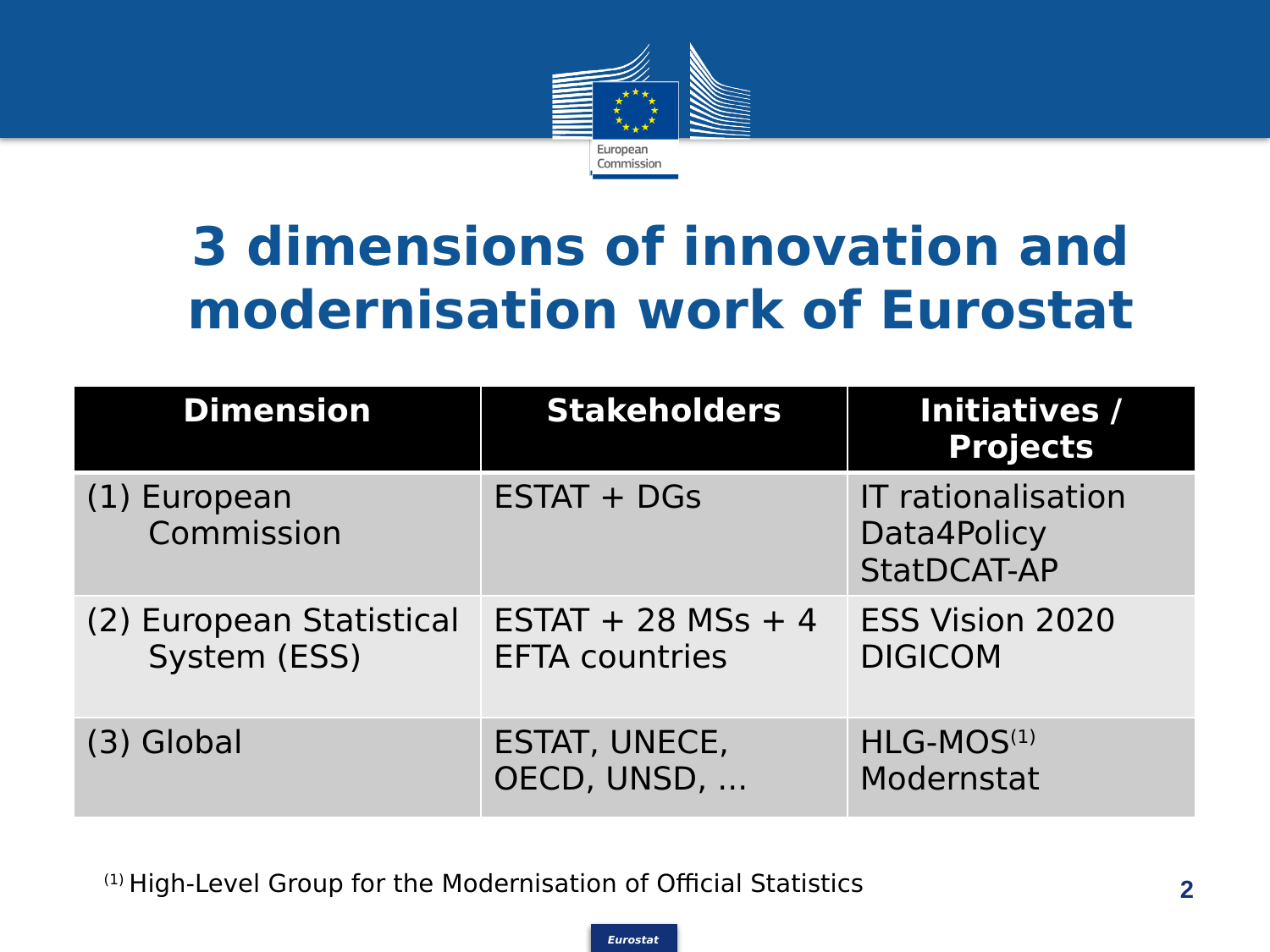

# 3 dimensions of innovation and modernisation work of Eurostat
| Dimension | Stakeholders | Initiatives / Projects |
| --- | --- | --- |
| (1) European Commission | ESTAT + DGs | IT rationalisation Data4Policy StatDCAT-AP |
| (2) European Statistical System (ESS) | ESTAT + 28 MSs + 4 EFTA countries | ESS Vision 2020 DIGICOM |
| (3) Global | ESTAT, UNECE, OECD, UNSD, ... | HLG-MOS(1) Modernstat |
 (1) High-Level Group for the Modernisation of Official Statistics
2